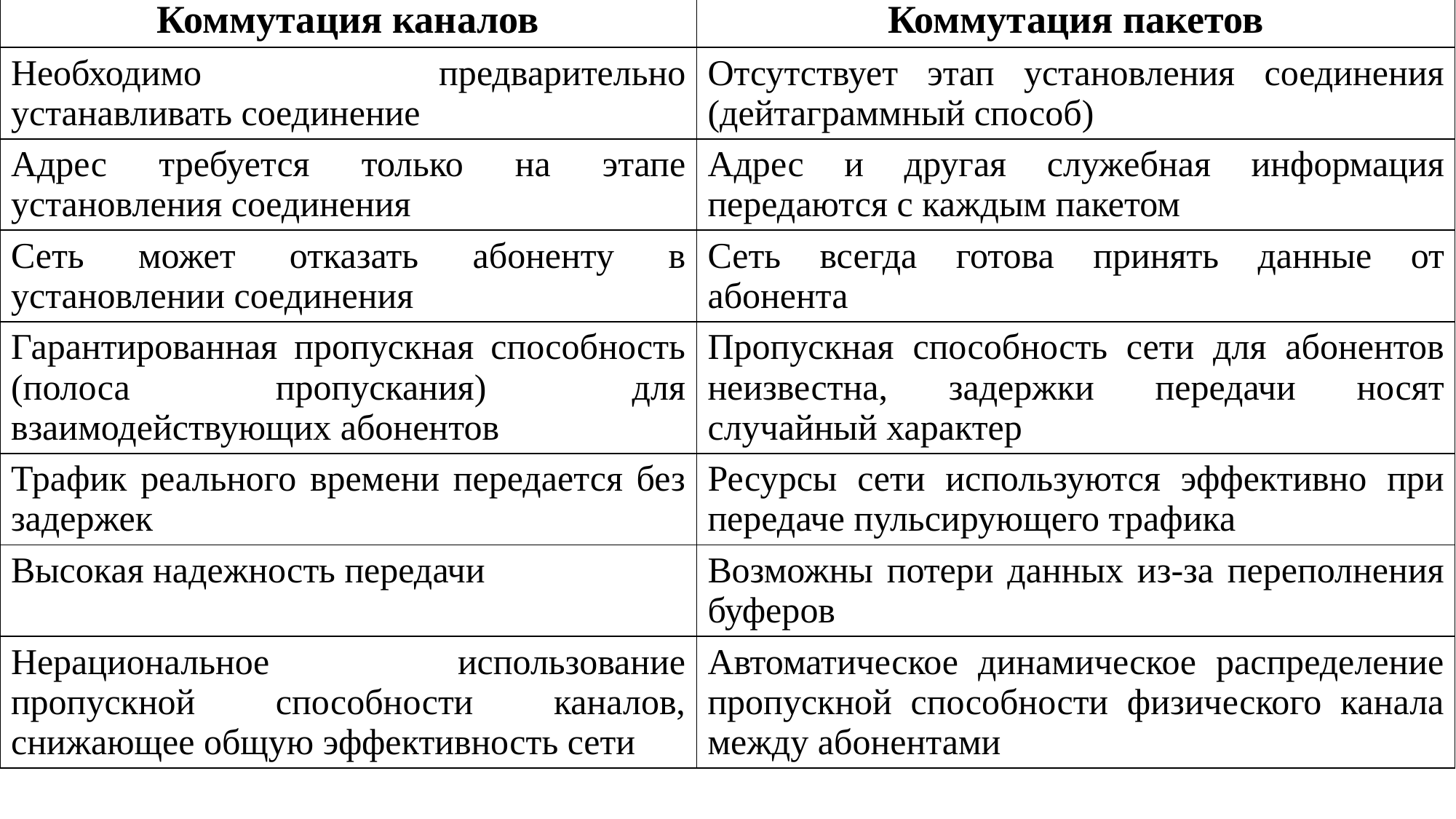

| Коммутация каналов | Коммутация пакетов |
| --- | --- |
| Необходимо предварительно устанавливать соединение | Отсутствует этап установления соединения (дейтаграммный способ) |
| Адрес требуется только на этапе установления соединения | Адрес и другая служебная информация передаются с каждым пакетом |
| Сеть может отказать абоненту в установлении соединения | Сеть всегда готова принять данные от абонента |
| Гарантированная пропускная способность (полоса пропускания) для взаимодействующих абонентов | Пропускная способность сети для абонентов неизвестна, задержки передачи носят случайный характер |
| Трафик реального времени передается без задержек | Ресурсы сети используются эффективно при передаче пульсирующего трафика |
| Высокая надежность передачи | Возможны потери данных из-за переполнения буферов |
| Нерациональное использование пропускной способности каналов, снижающее общую эффективность сети | Автоматическое динамическое распределение пропускной способности физического канала между абонентами |